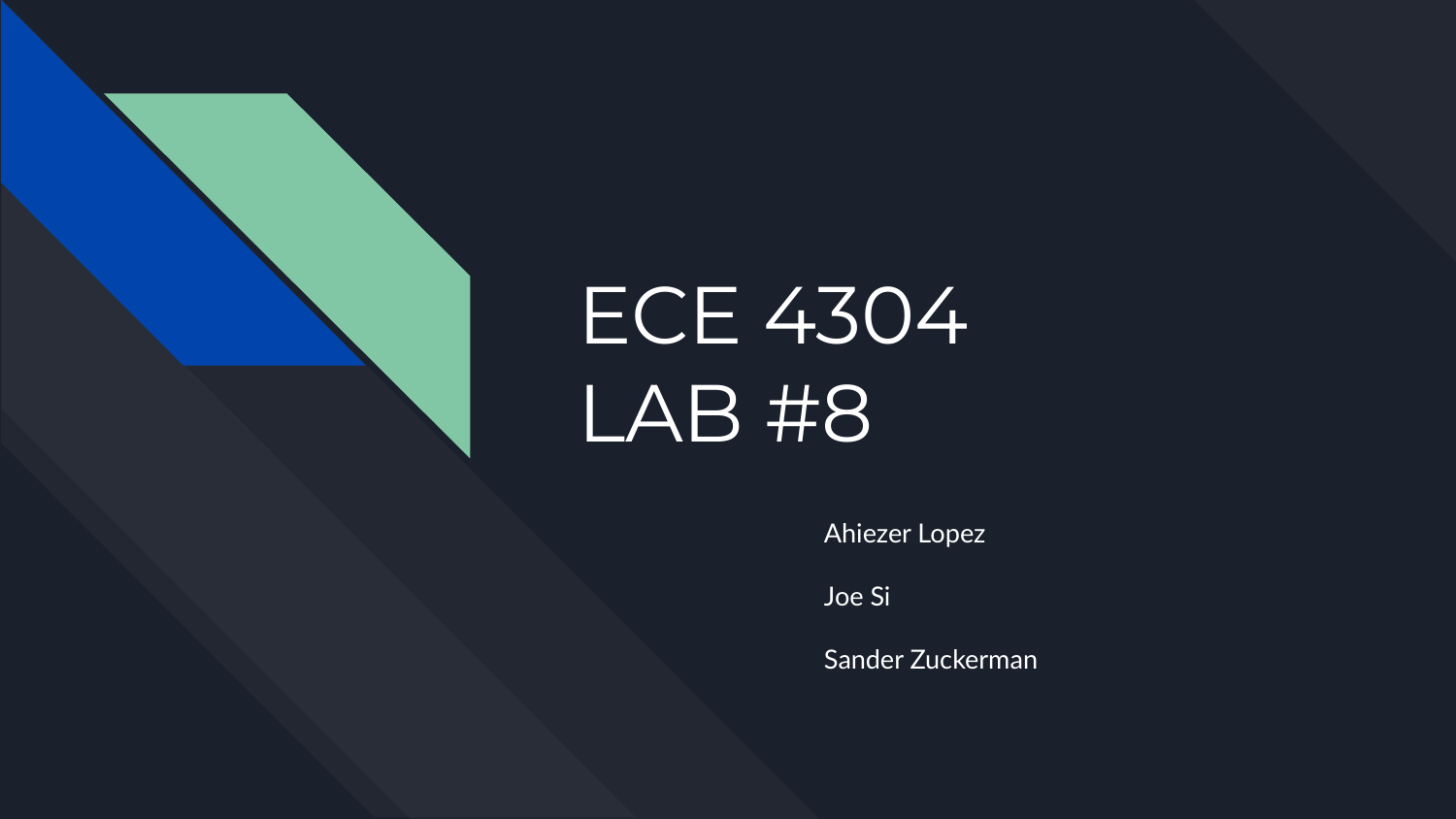

# ECE 4304
LAB #8
Ahiezer Lopez

Joe Si

Sander Zuckerman